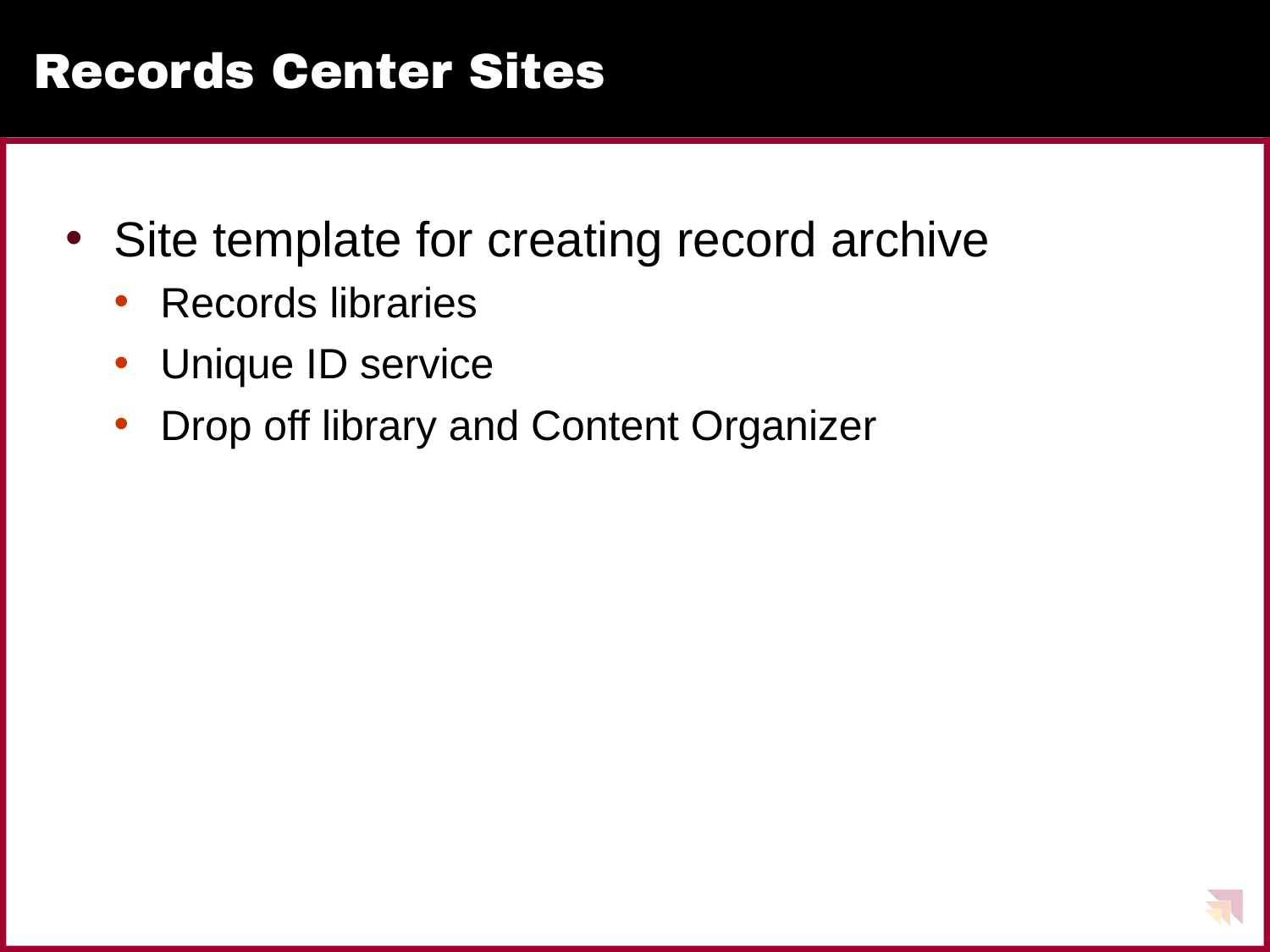

# Records Center Sites
Site template for creating record archive
Records libraries
Unique ID service
Drop off library and Content Organizer